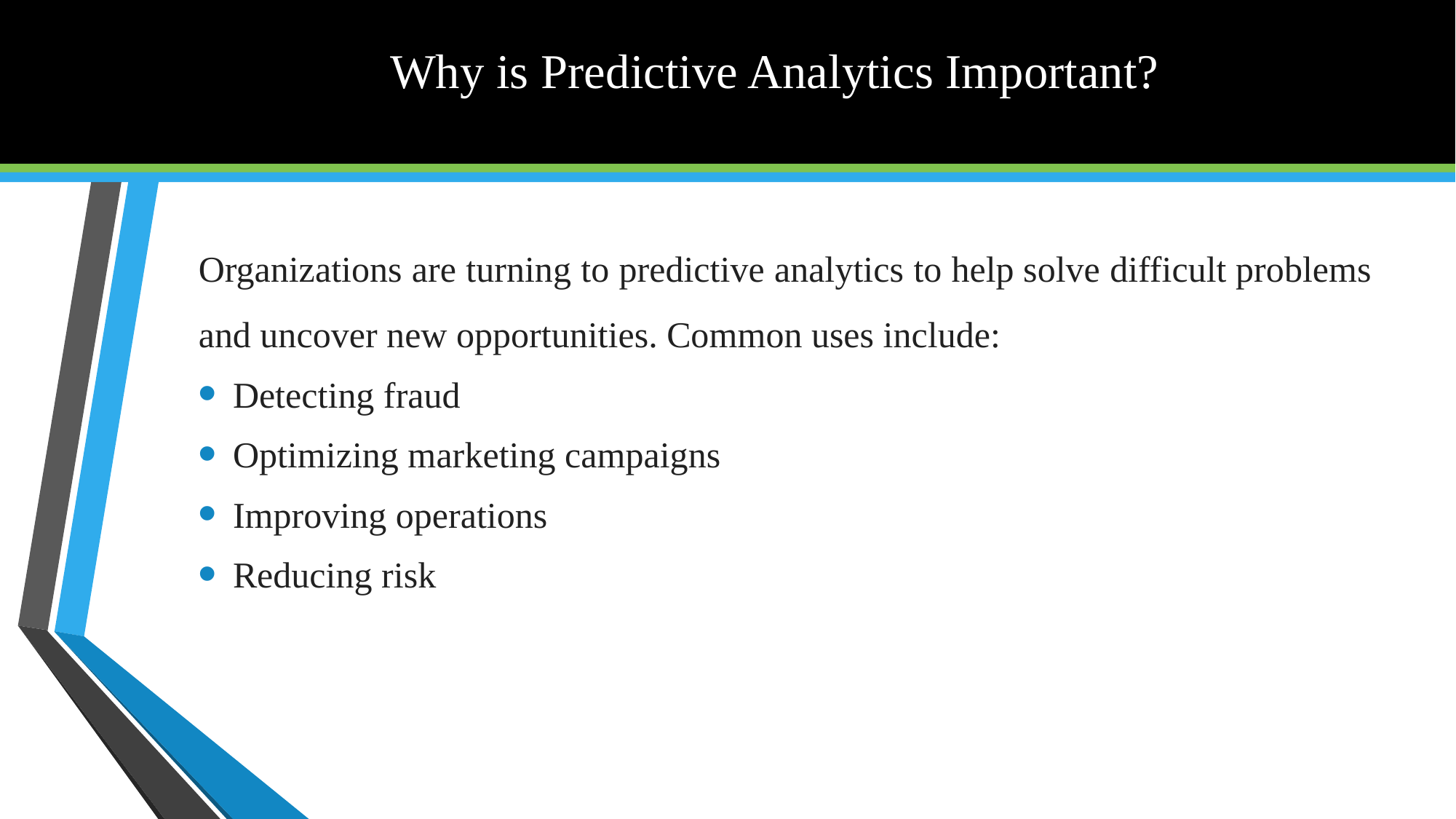

# Why is Predictive Analytics Important?
Organizations are turning to predictive analytics to help solve difficult problems and uncover new opportunities. Common uses include:
Detecting fraud
Optimizing marketing campaigns
Improving operations
Reducing risk